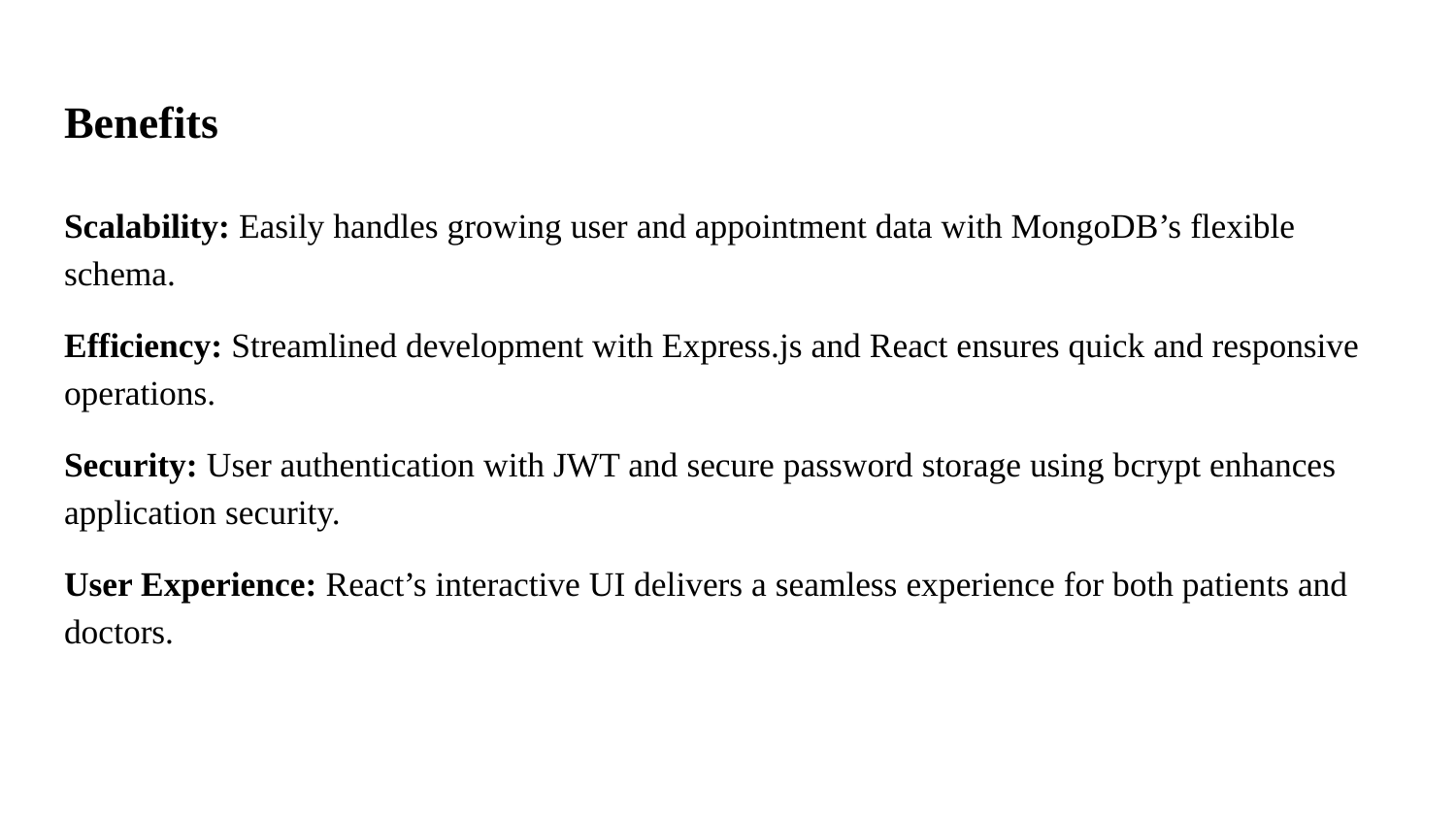

# Benefits

Scalability: Easily handles growing user and appointment data with MongoDB’s flexible schema.
Efficiency: Streamlined development with Express.js and React ensures quick and responsive operations.
Security: User authentication with JWT and secure password storage using bcrypt enhances application security.
User Experience: React’s interactive UI delivers a seamless experience for both patients and doctors.